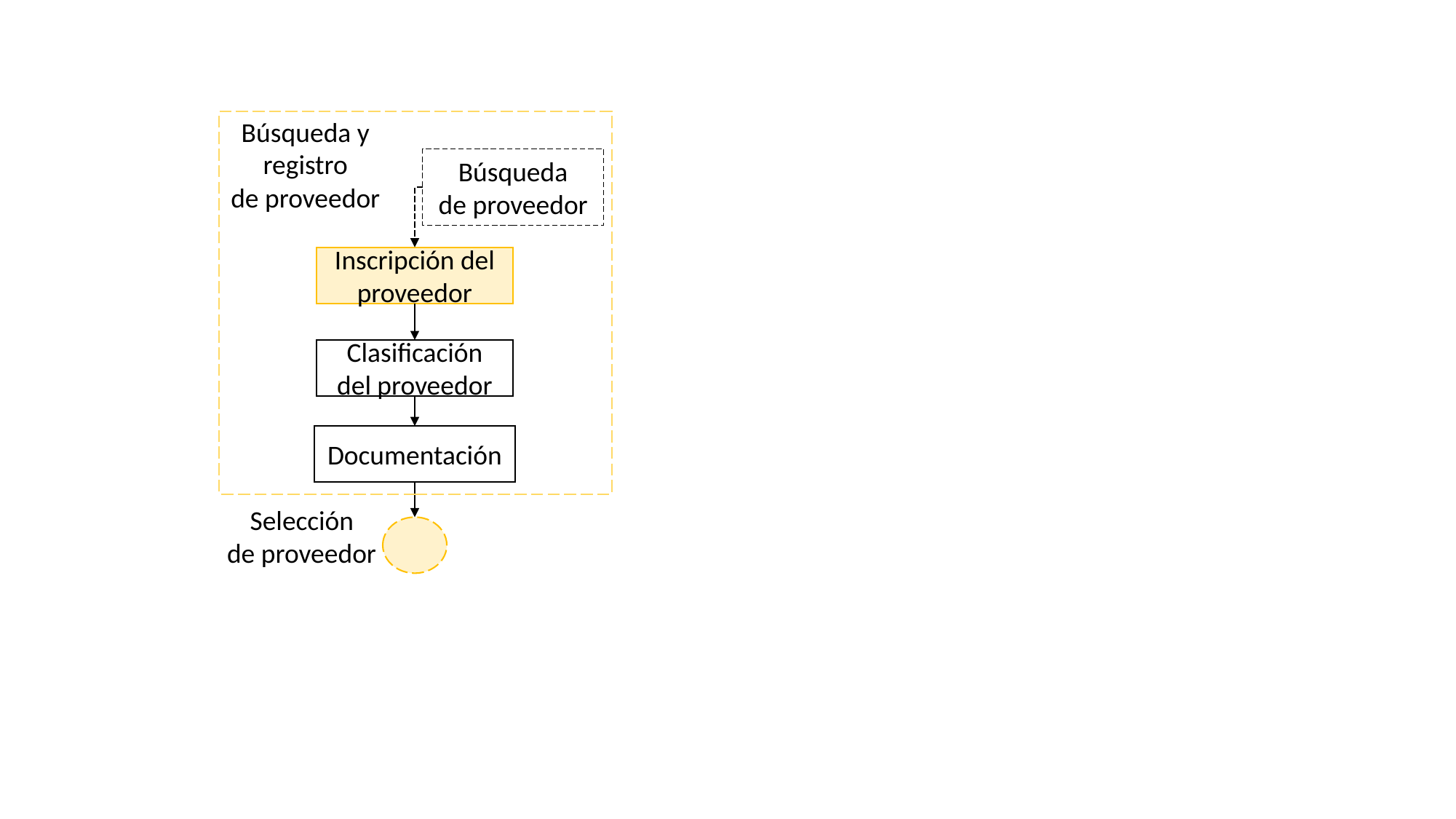

Búsqueda y registro
de proveedor

Búsqueda
de proveedor
Inscripción del proveedor
Clasificación del proveedor
Documentación
Selección
de proveedor